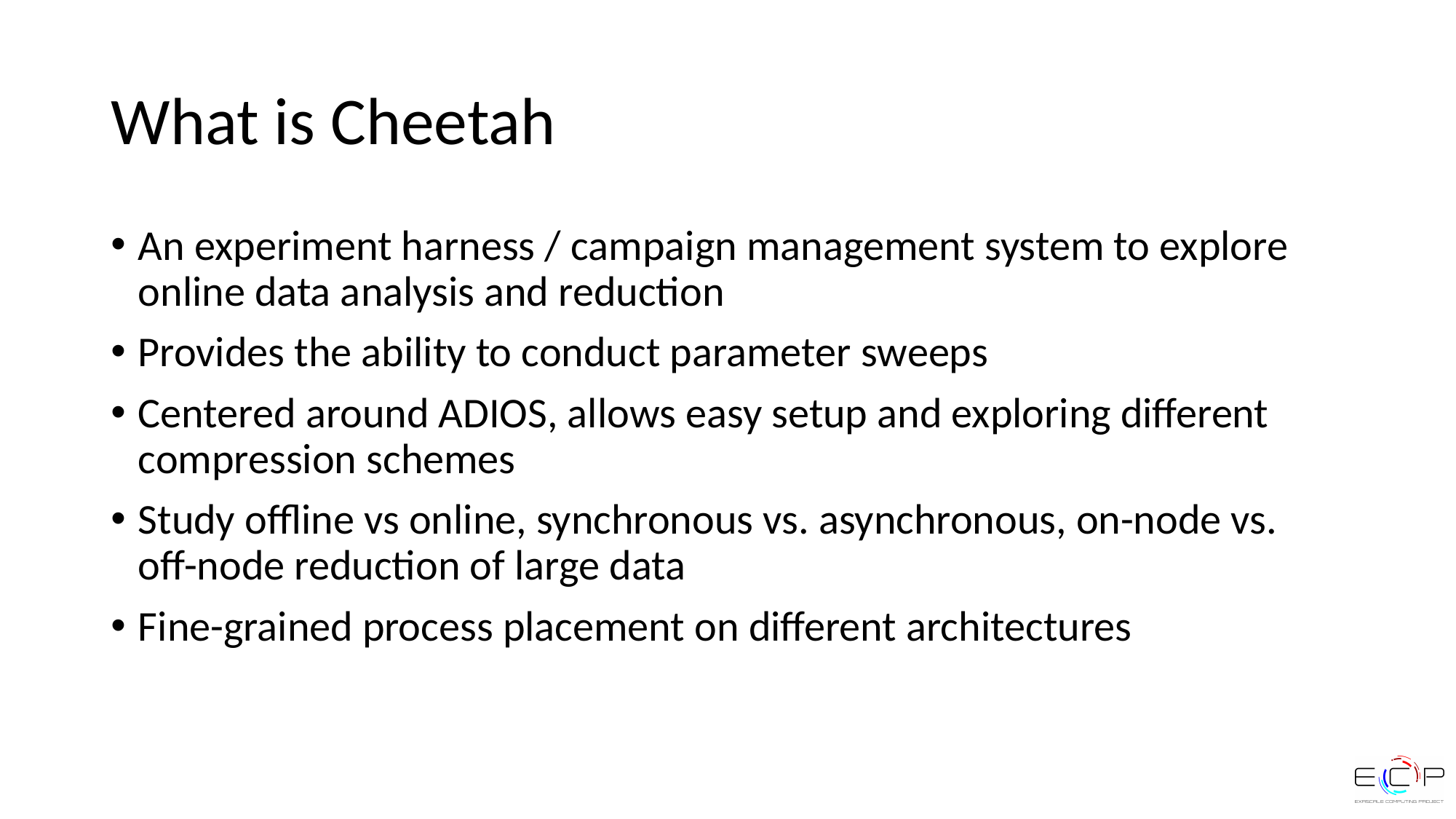

# What is Cheetah
An experiment harness / campaign management system to explore online data analysis and reduction
Provides the ability to conduct parameter sweeps
Centered around ADIOS, allows easy setup and exploring different compression schemes
Study offline vs online, synchronous vs. asynchronous, on-node vs. off-node reduction of large data
Fine-grained process placement on different architectures